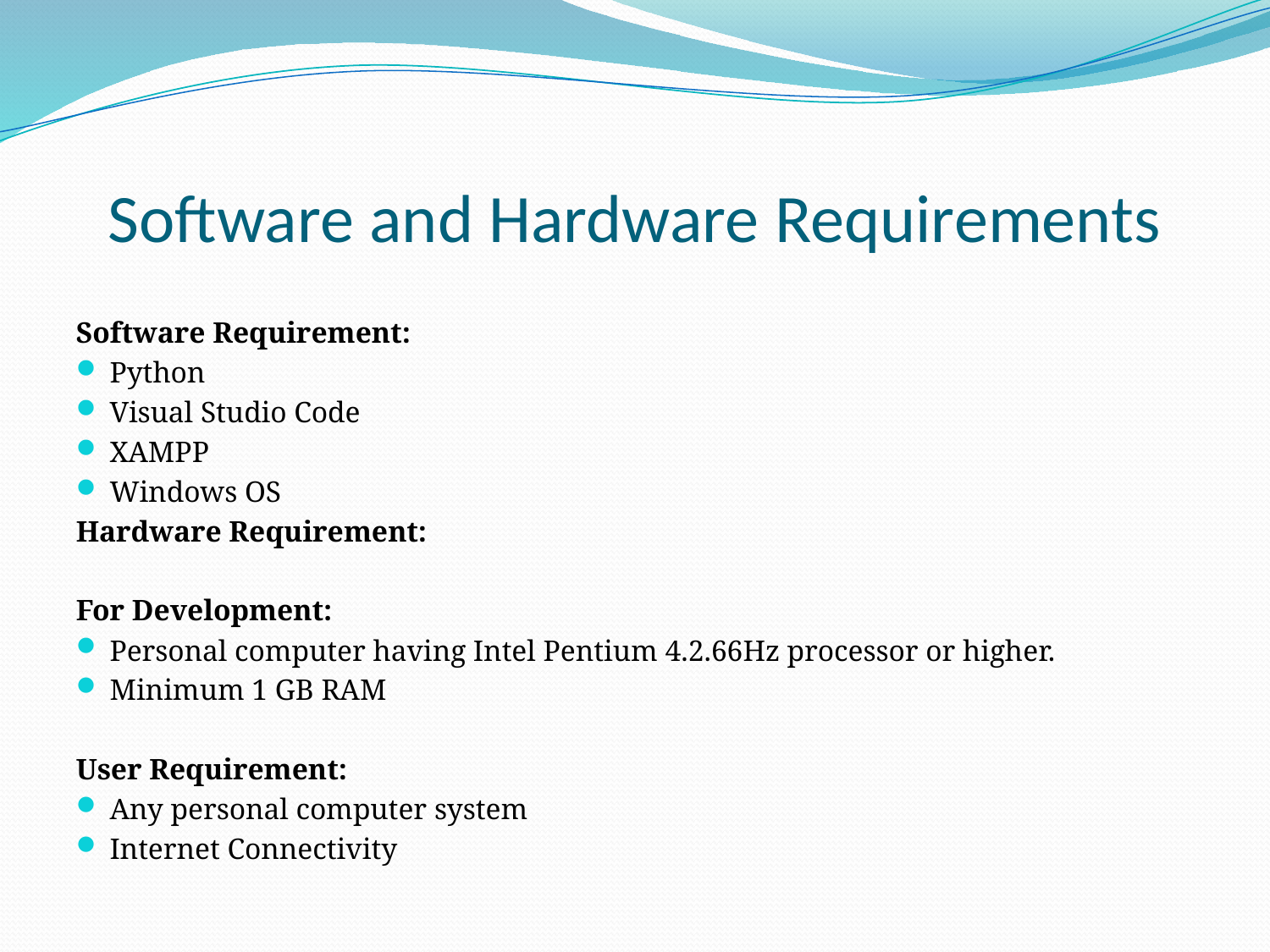

# Software and Hardware Requirements

Software Requirement:
Python
Visual Studio Code
XAMPP
Windows OS
Hardware Requirement:

For Development:
Personal computer having Intel Pentium 4.2.66Hz processor or higher.
Minimum 1 GB RAM

User Requirement:
Any personal computer system
Internet Connectivity